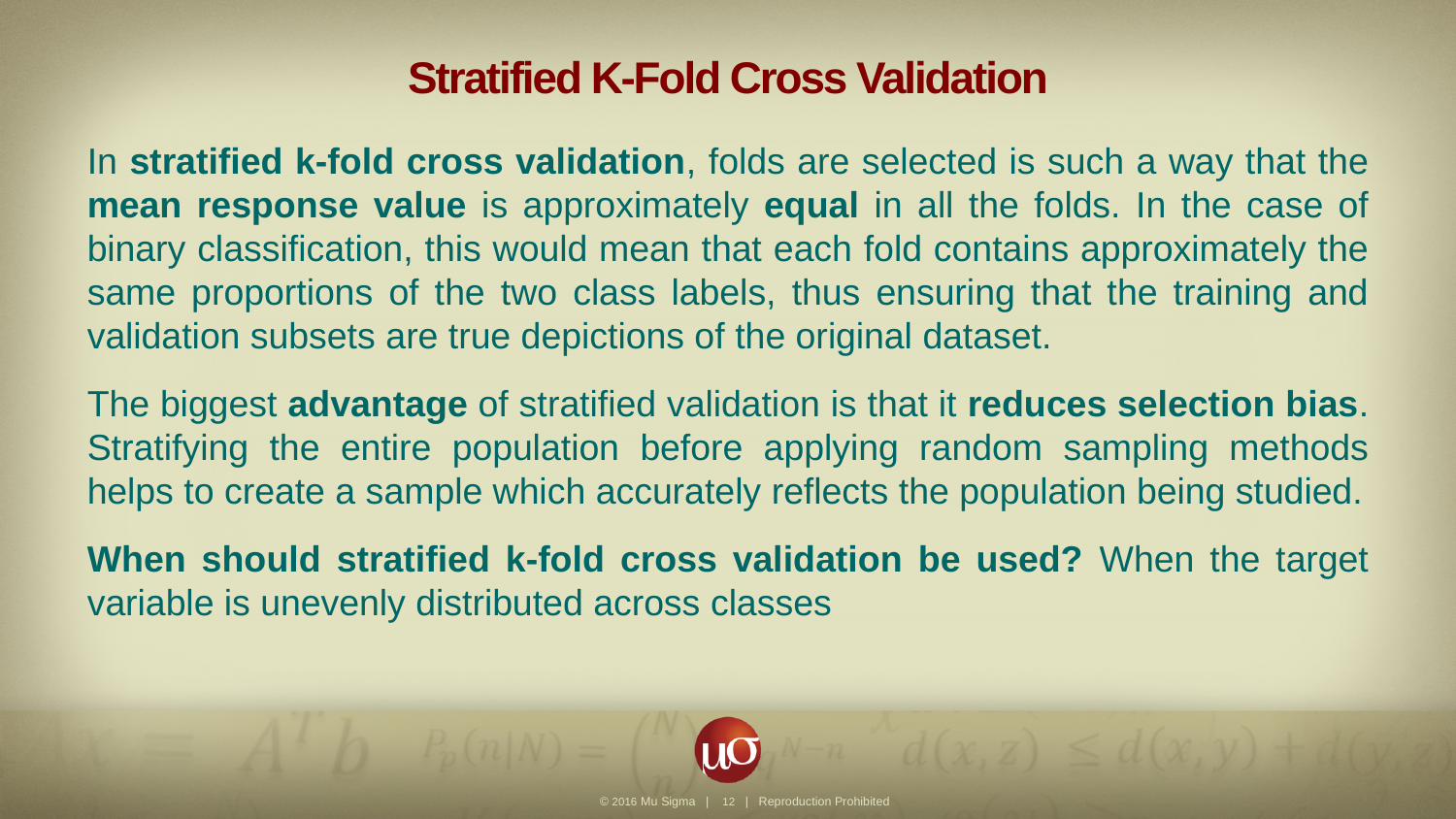

Stratified K-Fold Cross Validation
In stratified k-fold cross validation, folds are selected is such a way that the mean response value is approximately equal in all the folds. In the case of binary classification, this would mean that each fold contains approximately the same proportions of the two class labels, thus ensuring that the training and validation subsets are true depictions of the original dataset.
The biggest advantage of stratified validation is that it reduces selection bias. Stratifying the entire population before applying random sampling methods helps to create a sample which accurately reflects the population being studied.
When should stratified k-fold cross validation be used? When the target variable is unevenly distributed across classes